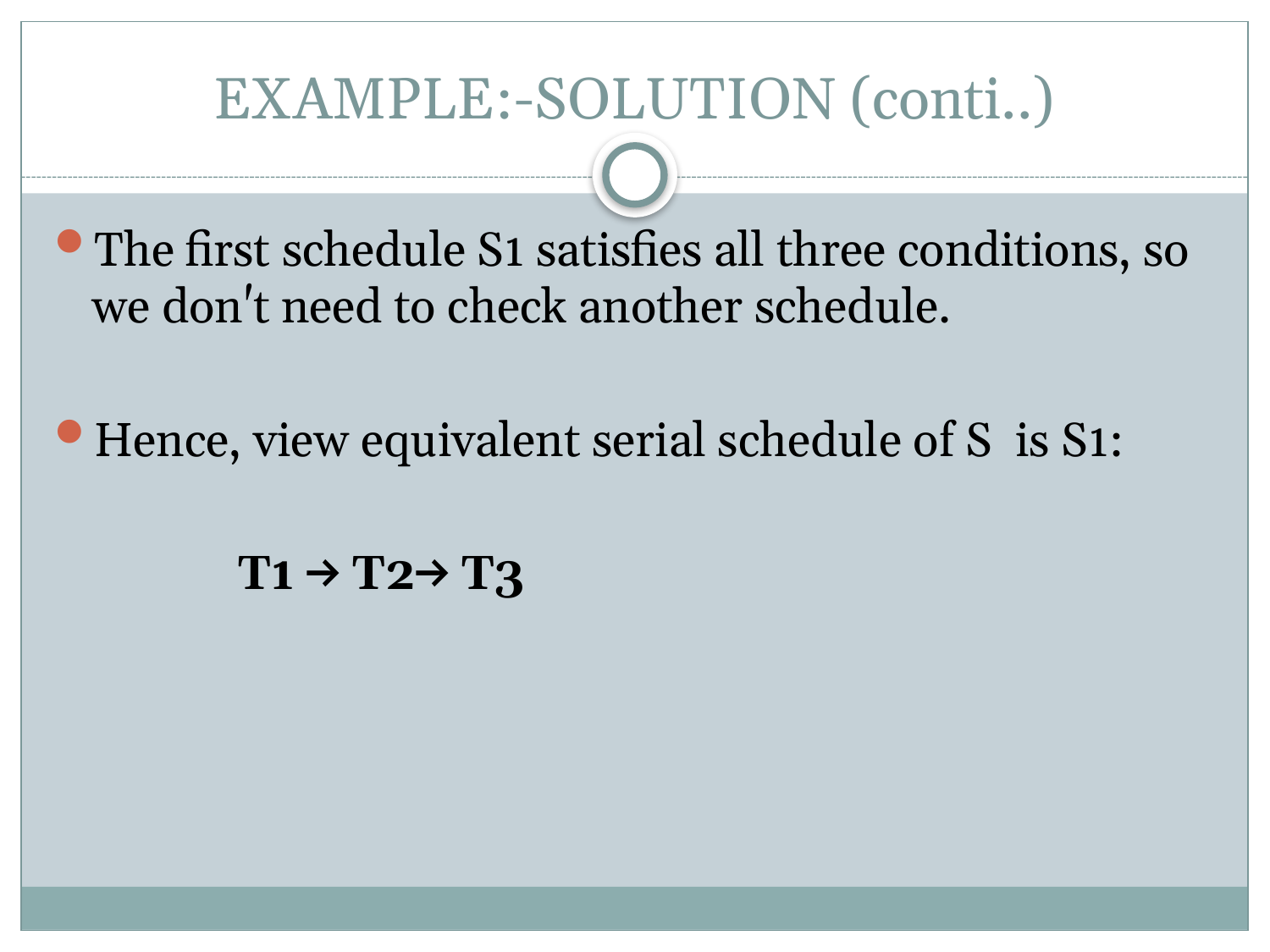

# EXAMPLE:-SOLUTION (conti..)
The first schedule S1 satisfies all three conditions, so we don't need to check another schedule.

Hence, view equivalent serial schedule of S  is S1:

              T1 → T2→ T3